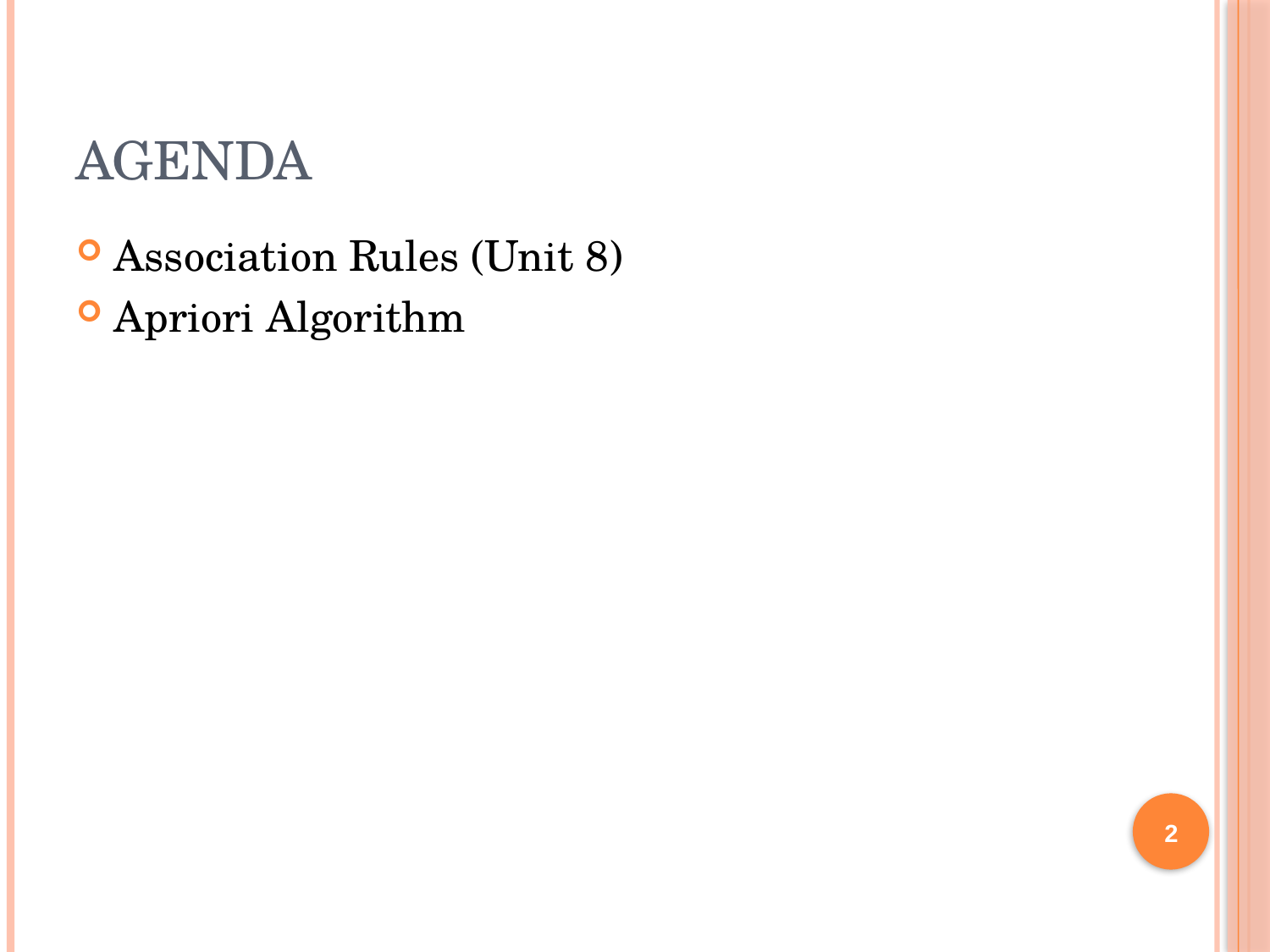

# Agenda
Association Rules (Unit 8)
Apriori Algorithm

2